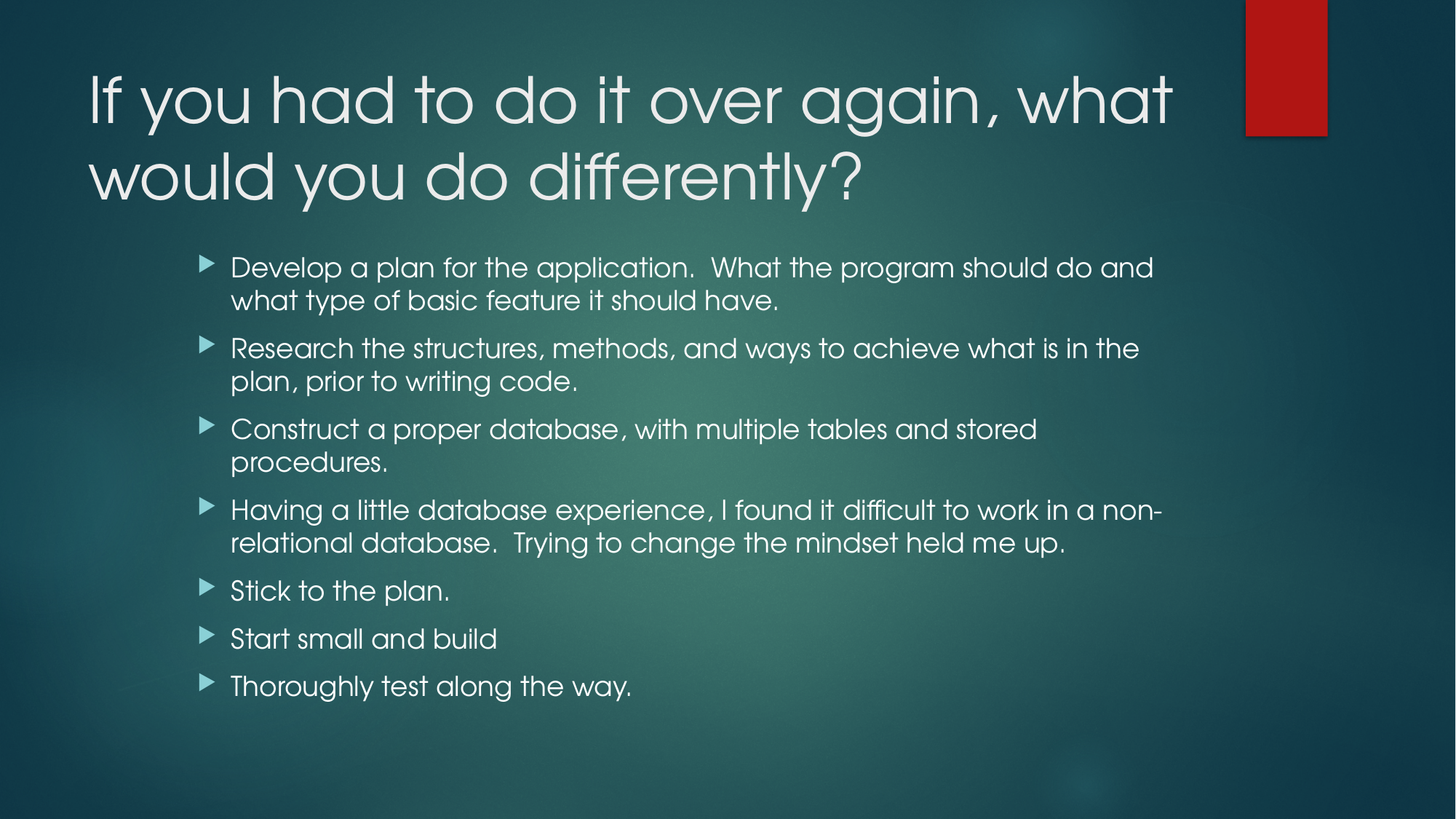

# If you had to do it over again, what would you do differently?
Develop a plan for the application.  What the program should do and what type of basic feature it should have.
Research the structures, methods, and ways to achieve what is in the plan, prior to writing code.
Construct a proper database, with multiple tables and stored procedures.
Having a little database experience, I found it difficult to work in a non-relational database.  Trying to change the mindset held me up.
Stick to the plan.
Start small and build
Thoroughly test along the way.